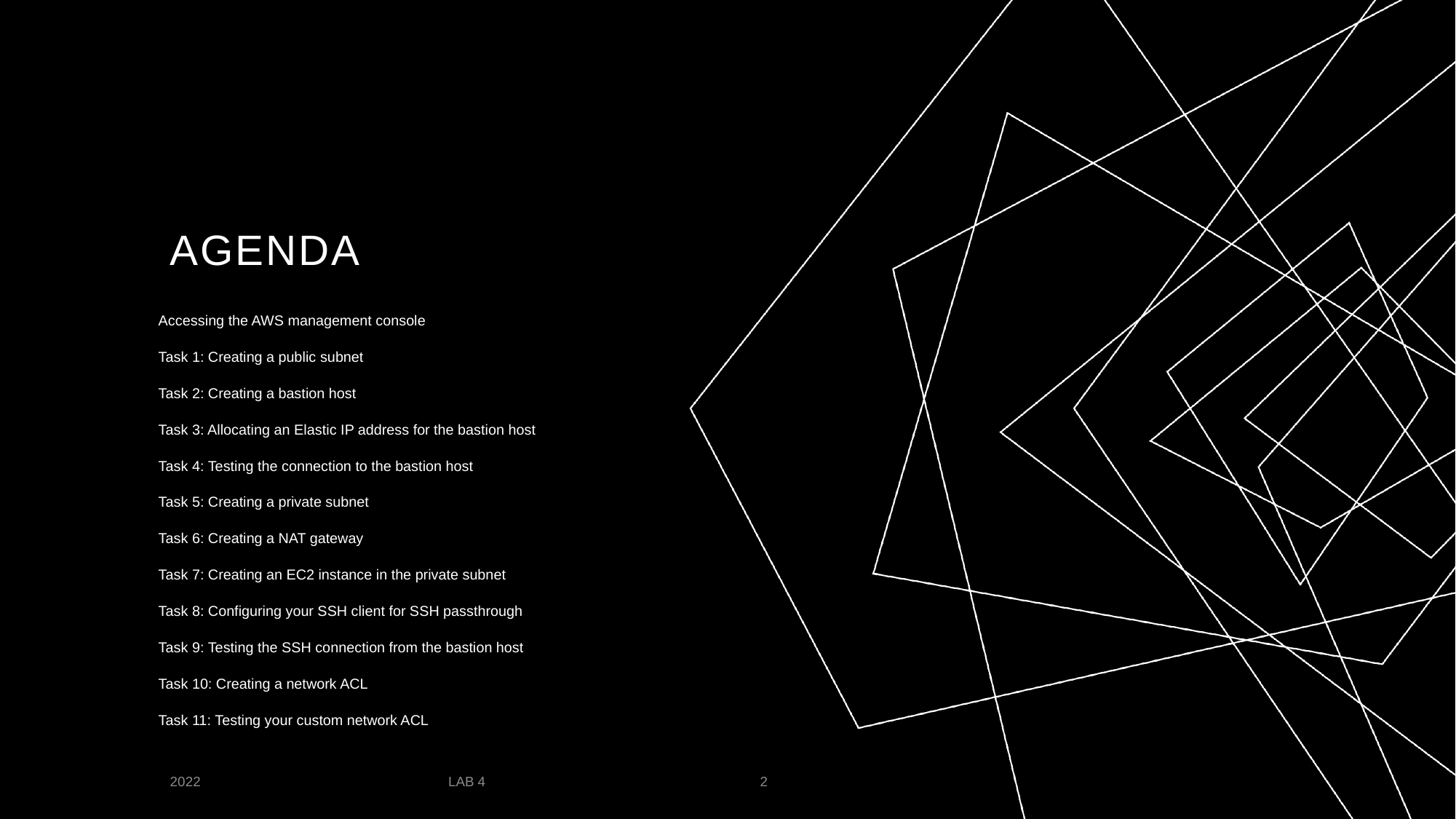

# AGENDA
Accessing the AWS management console
Task 1: Creating a public subnet
Task 2: Creating a bastion host
Task 3: Allocating an Elastic IP address for the bastion host
Task 4: Testing the connection to the bastion host
Task 5: Creating a private subnet
Task 6: Creating a NAT gateway
Task 7: Creating an EC2 instance in the private subnet
Task 8: Configuring your SSH client for SSH passthrough
Task 9: Testing the SSH connection from the bastion host
Task 10: Creating a network ACL
Task 11: Testing your custom network ACL
LAB 4
2022
2